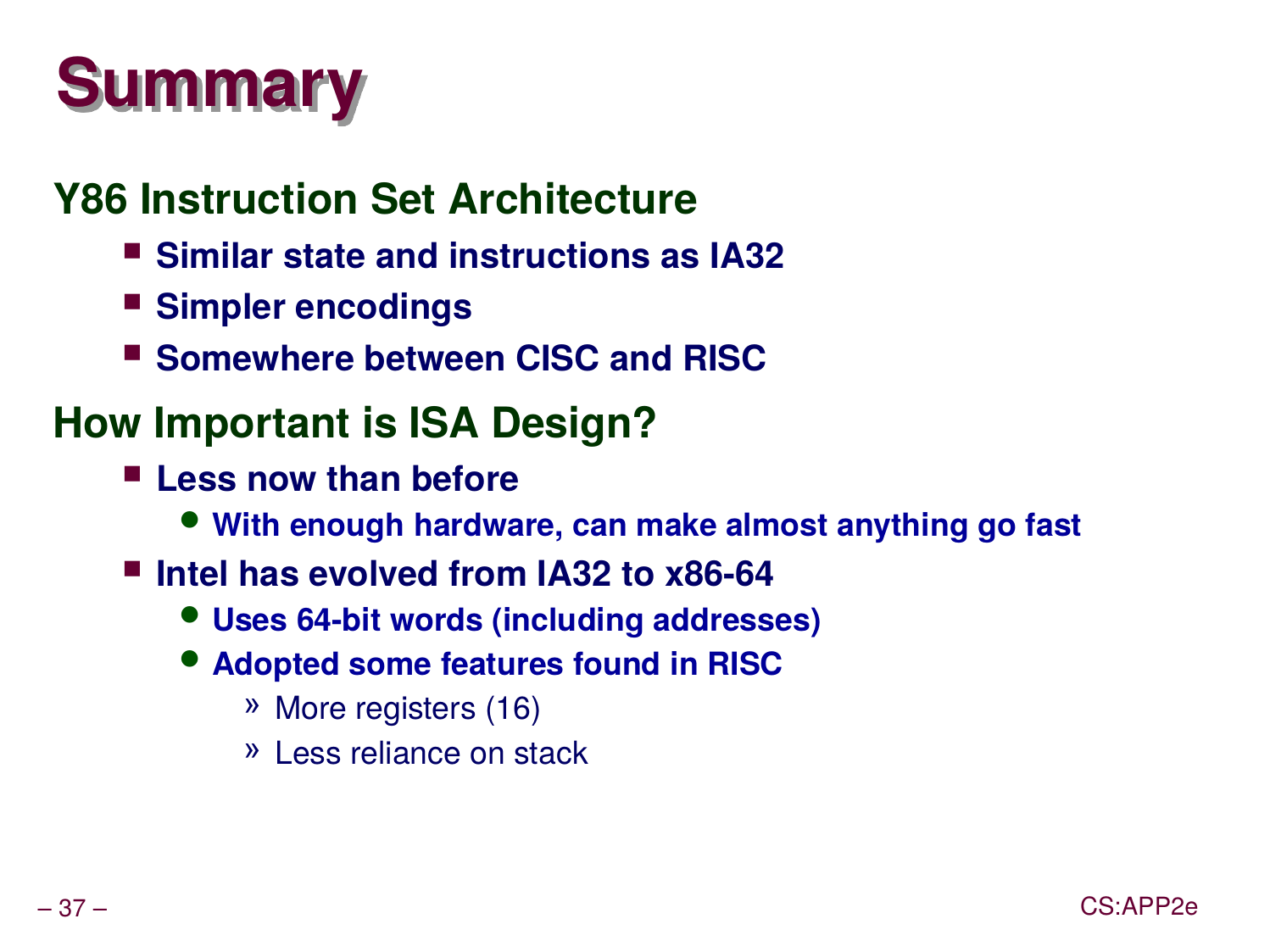

# Summary
Y86 Instruction Set Architecture
Similar state and instructions as IA32
Simpler encodings
Somewhere between CISC and RISC
How Important is ISA Design?
Less now than before
With enough hardware, can make almost anything go fast
Intel has evolved from IA32 to x86-64
Uses 64-bit words (including addresses)
Adopted some features found in RISC
More registers (16)
Less reliance on stack